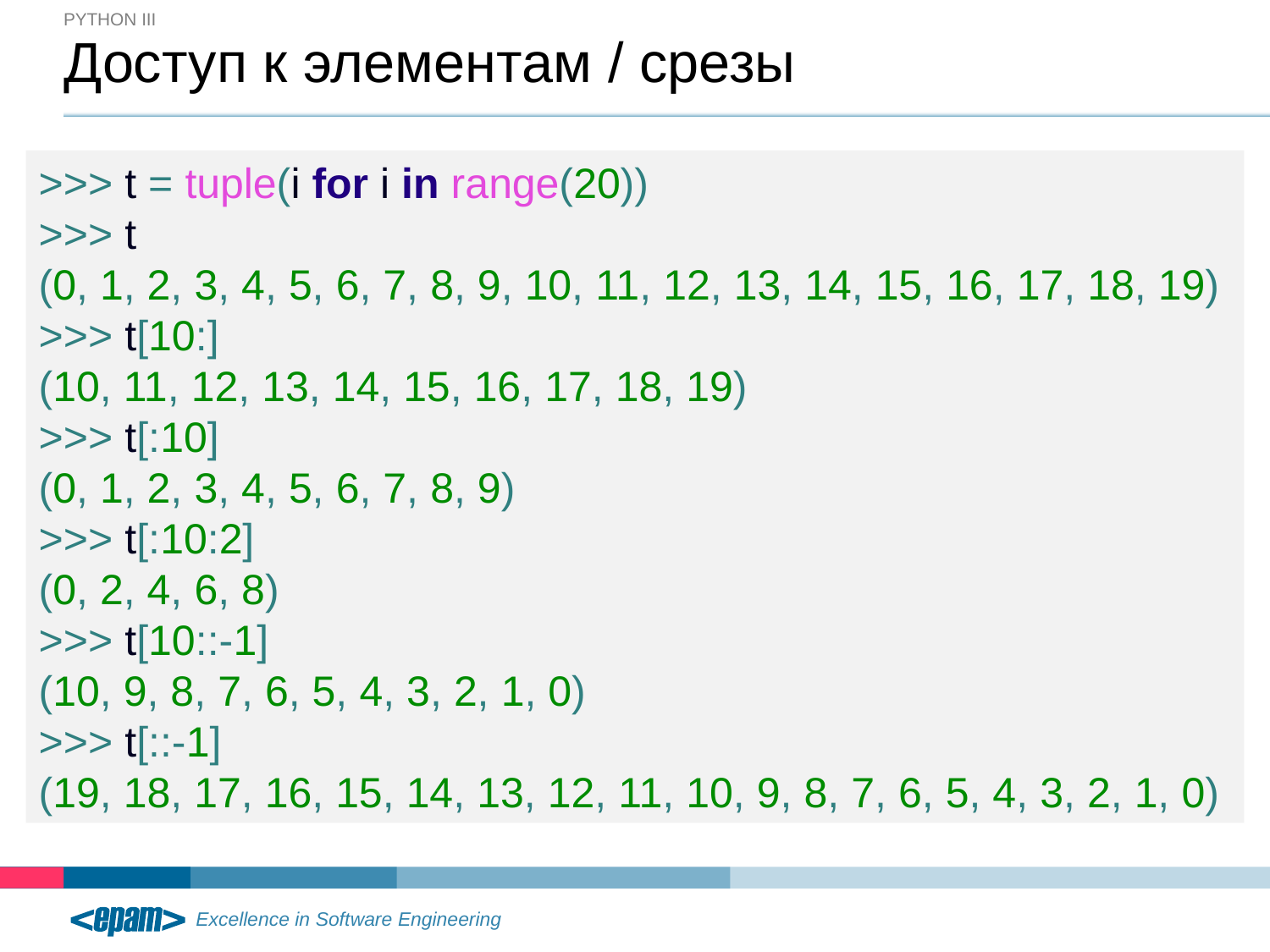

Python III
# Доступ к элементам / срезы

>>> t = tuple(i for i in range(20))
>>> t
(0, 1, 2, 3, 4, 5, 6, 7, 8, 9, 10, 11, 12, 13, 14, 15, 16, 17, 18, 19)
>>> t[10:]
(10, 11, 12, 13, 14, 15, 16, 17, 18, 19)
>>> t[:10]
(0, 1, 2, 3, 4, 5, 6, 7, 8, 9)
>>> t[:10:2]
(0, 2, 4, 6, 8)
>>> t[10::-1]
(10, 9, 8, 7, 6, 5, 4, 3, 2, 1, 0)
>>> t[::-1]
(19, 18, 17, 16, 15, 14, 13, 12, 11, 10, 9, 8, 7, 6, 5, 4, 3, 2, 1, 0)